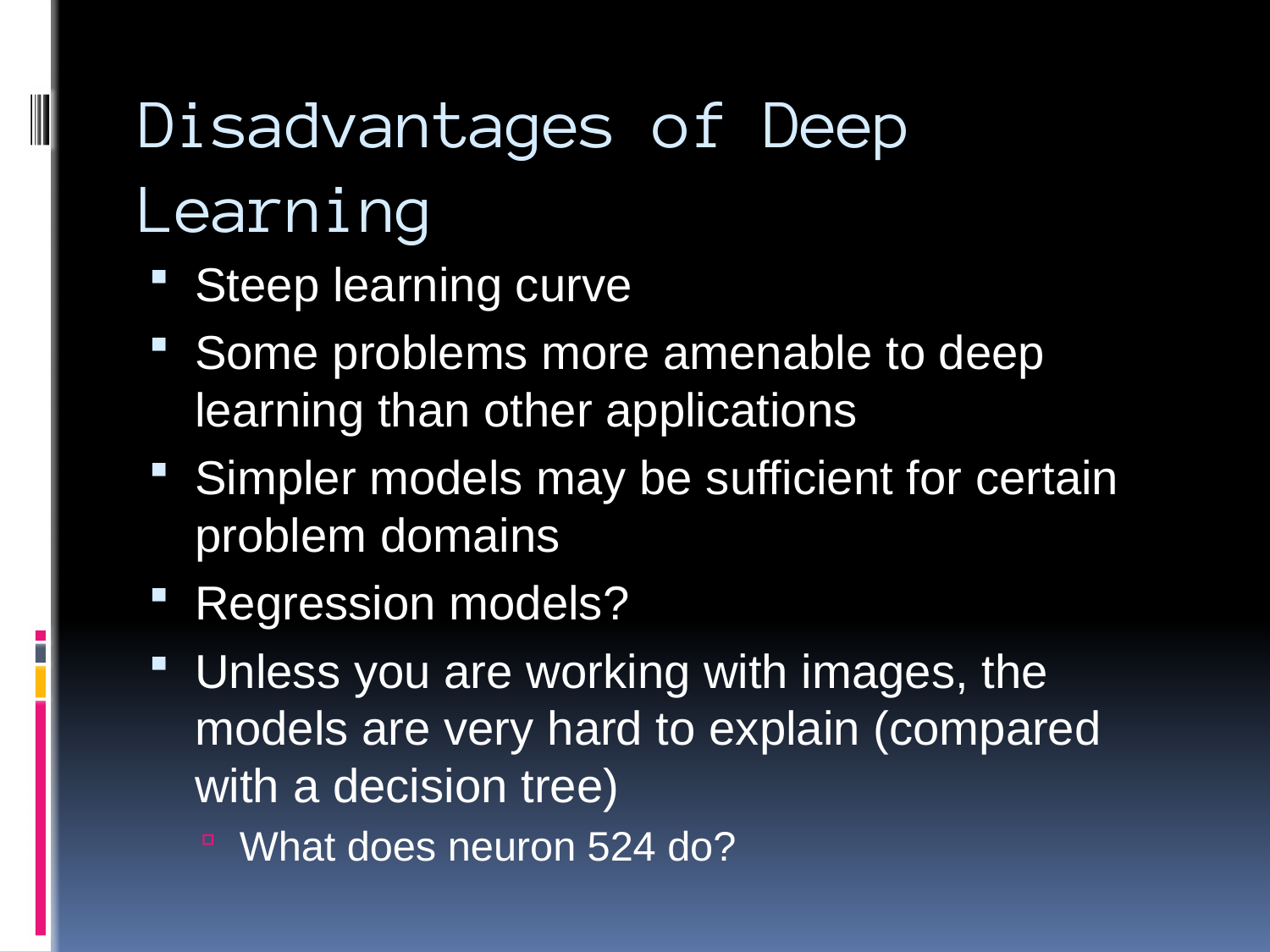

# Disadvantages of Deep Learning
Steep learning curve
Some problems more amenable to deep learning than other applications
Simpler models may be sufficient for certain problem domains
Regression models?
Unless you are working with images, the models are very hard to explain (compared with a decision tree)
What does neuron 524 do?